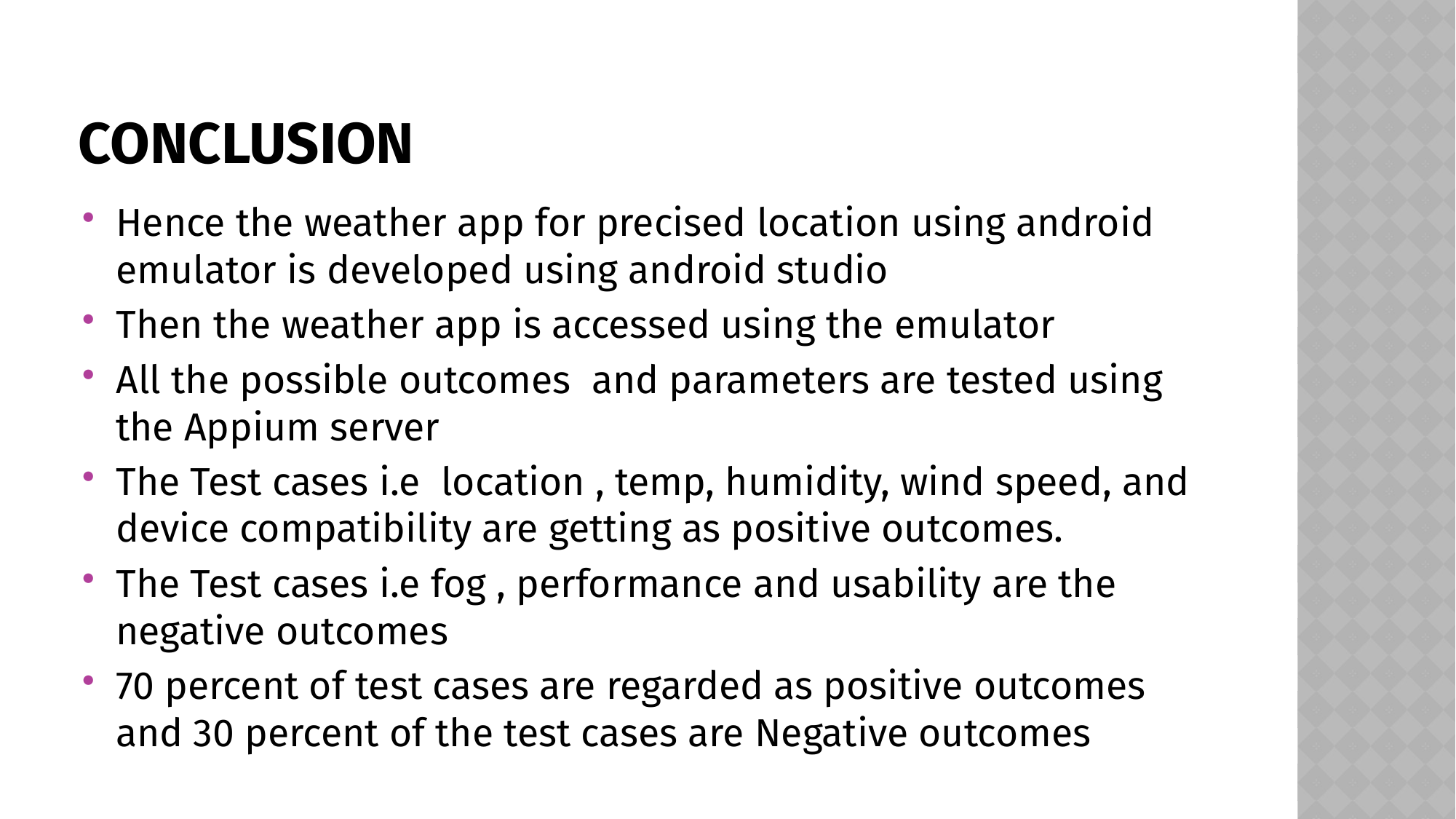

# Conclusion
Hence the weather app for precised location using android emulator is developed using android studio
Then the weather app is accessed using the emulator
All the possible outcomes  and parameters are tested using the Appium server
The Test cases i.e  location , temp, humidity, wind speed, and device compatibility are getting as positive outcomes.
The Test cases i.e fog , performance and usability are the negative outcomes
70 percent of test cases are regarded as positive outcomes and 30 percent of the test cases are Negative outcomes